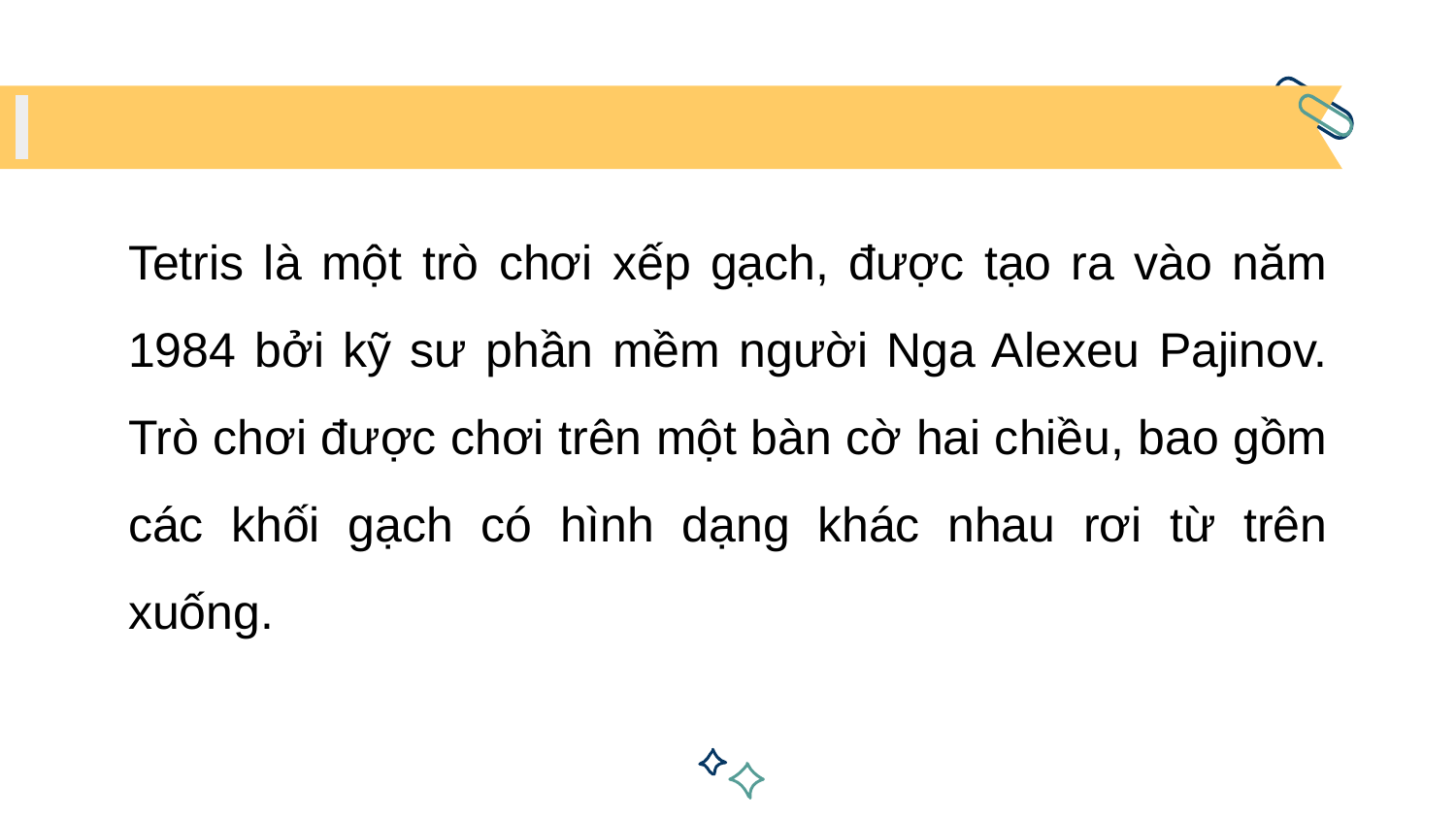

Tetris là một trò chơi xếp gạch, được tạo ra vào năm 1984 bởi kỹ sư phần mềm người Nga Alexeu Pajinov. Trò chơi được chơi trên một bàn cờ hai chiều, bao gồm các khối gạch có hình dạng khác nhau rơi từ trên xuống.